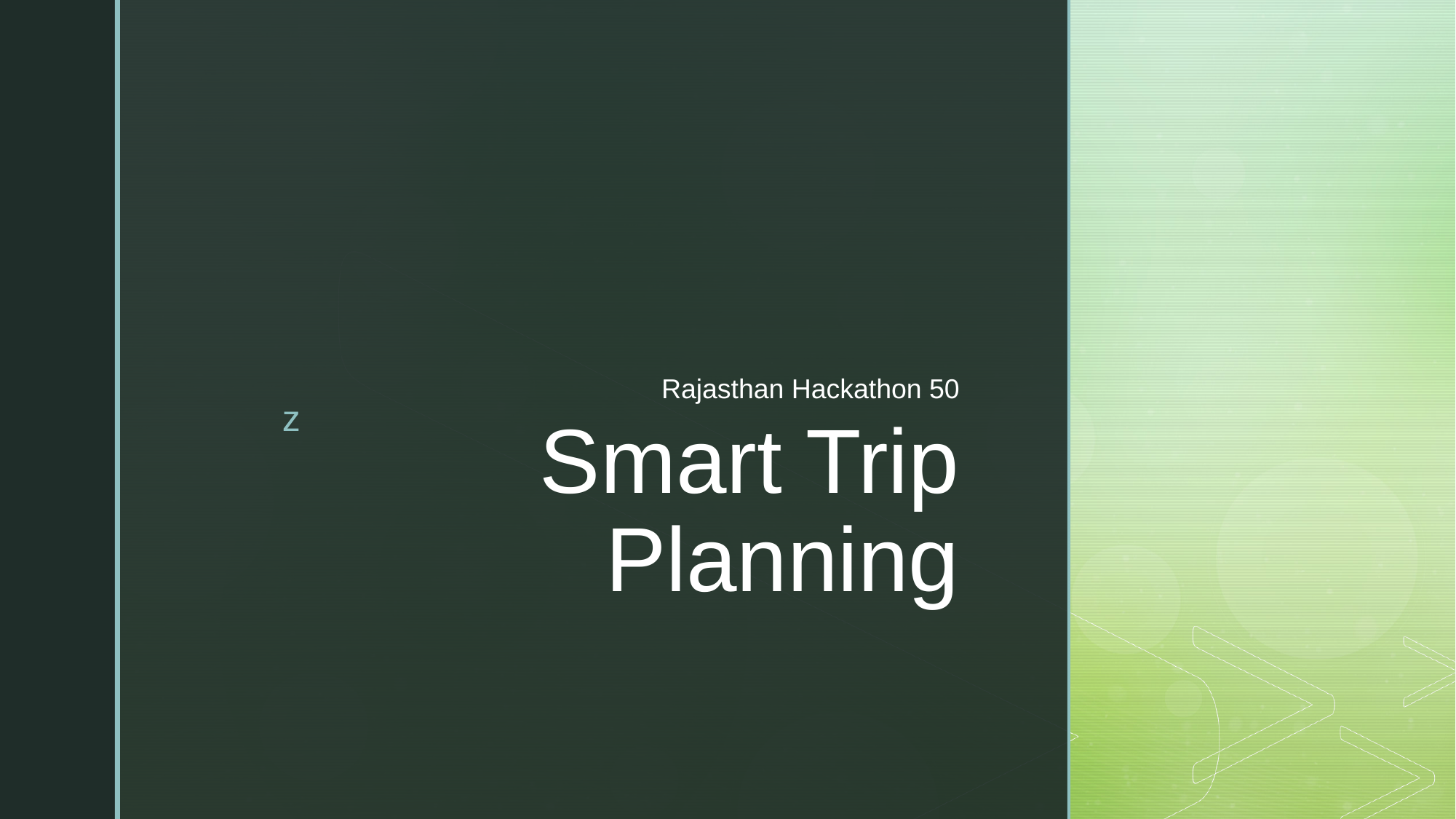

Rajasthan Hackathon 50
# Smart Trip Planning